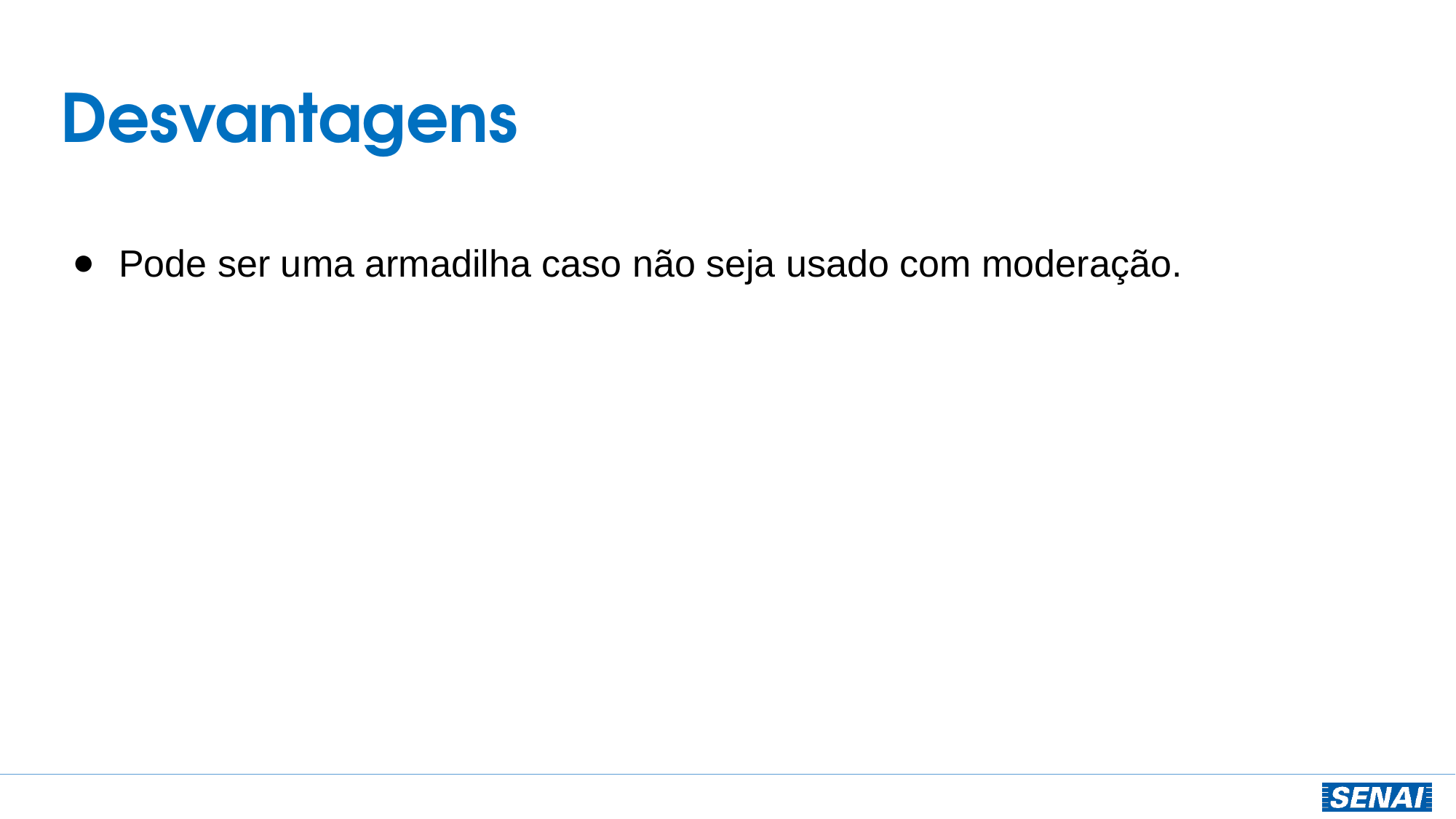

# Desvantagens
Pode ser uma armadilha caso não seja usado com moderação.